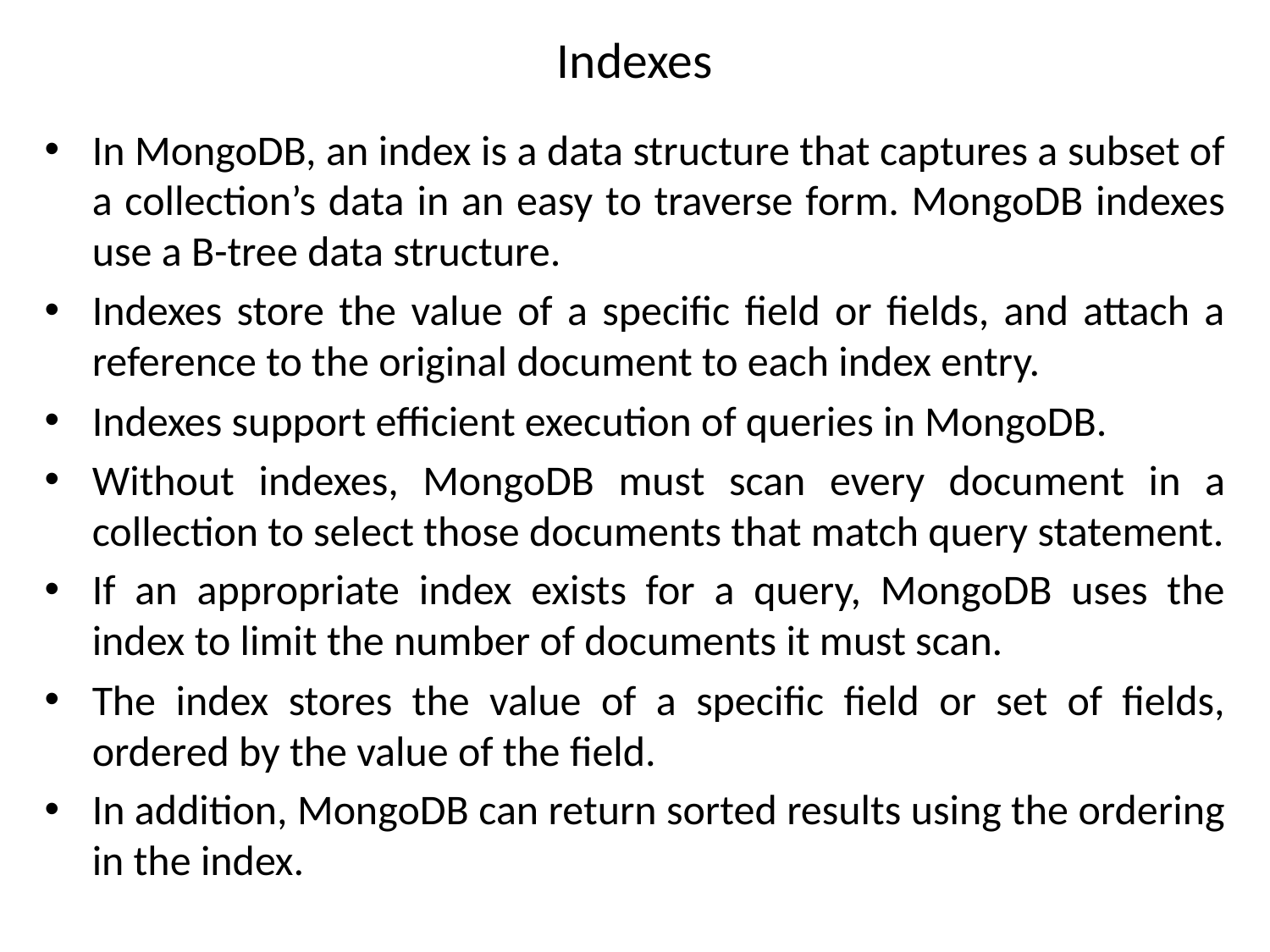

# Indexes
In MongoDB, an index is a data structure that captures a subset of a collection’s data in an easy to traverse form. MongoDB indexes use a B-tree data structure.
Indexes store the value of a specific field or fields, and attach a reference to the original document to each index entry.
Indexes support efficient execution of queries in MongoDB.
Without indexes, MongoDB must scan every document in a collection to select those documents that match query statement.
If an appropriate index exists for a query, MongoDB uses the index to limit the number of documents it must scan.
The index stores the value of a specific field or set of fields, ordered by the value of the field.
In addition, MongoDB can return sorted results using the ordering in the index.